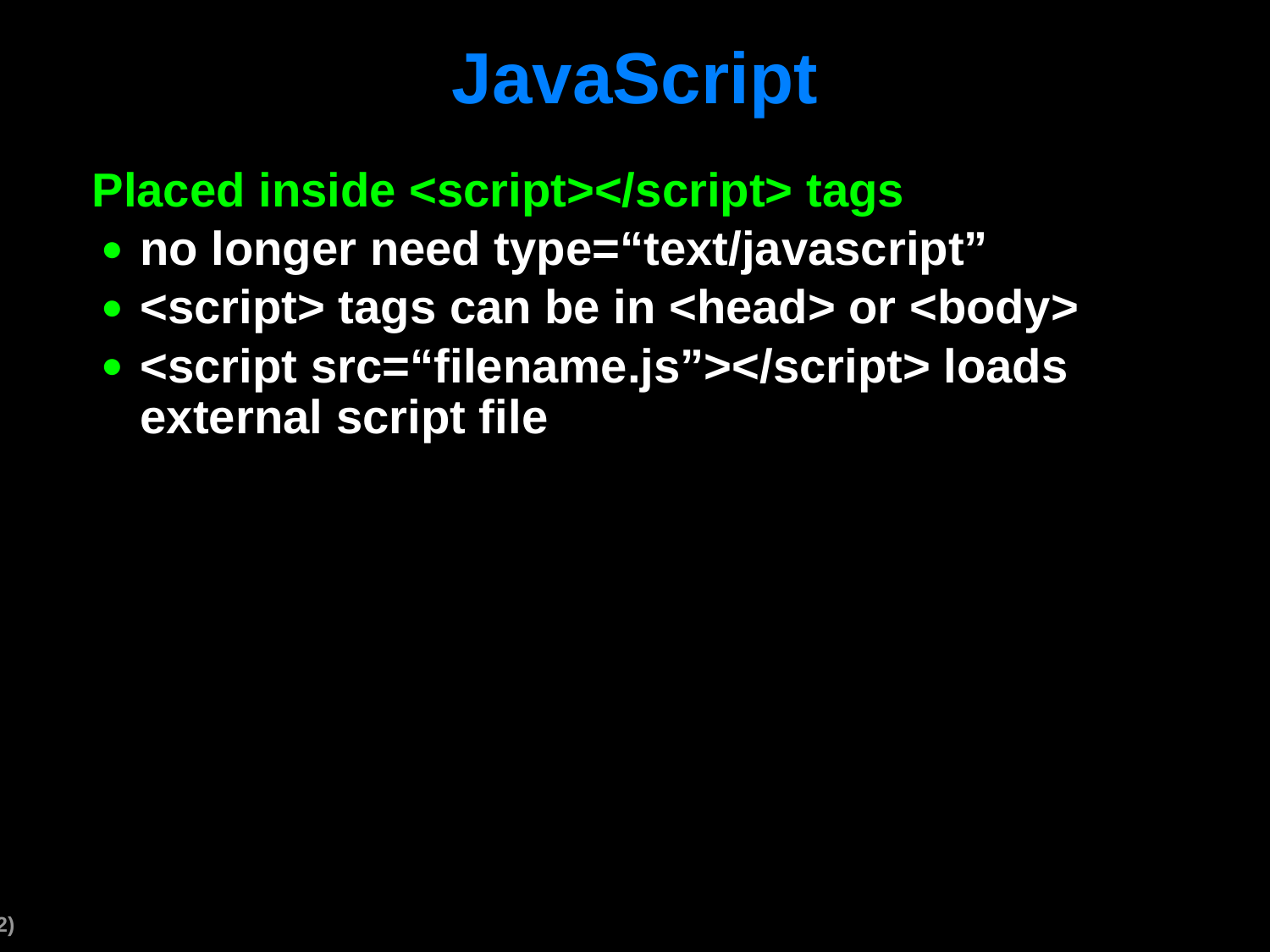

# JavaScript
Placed inside <script></script> tags
no longer need type=“text/javascript”
<script> tags can be in <head> or <body>
<script src=“filename.js”></script> loads external script file